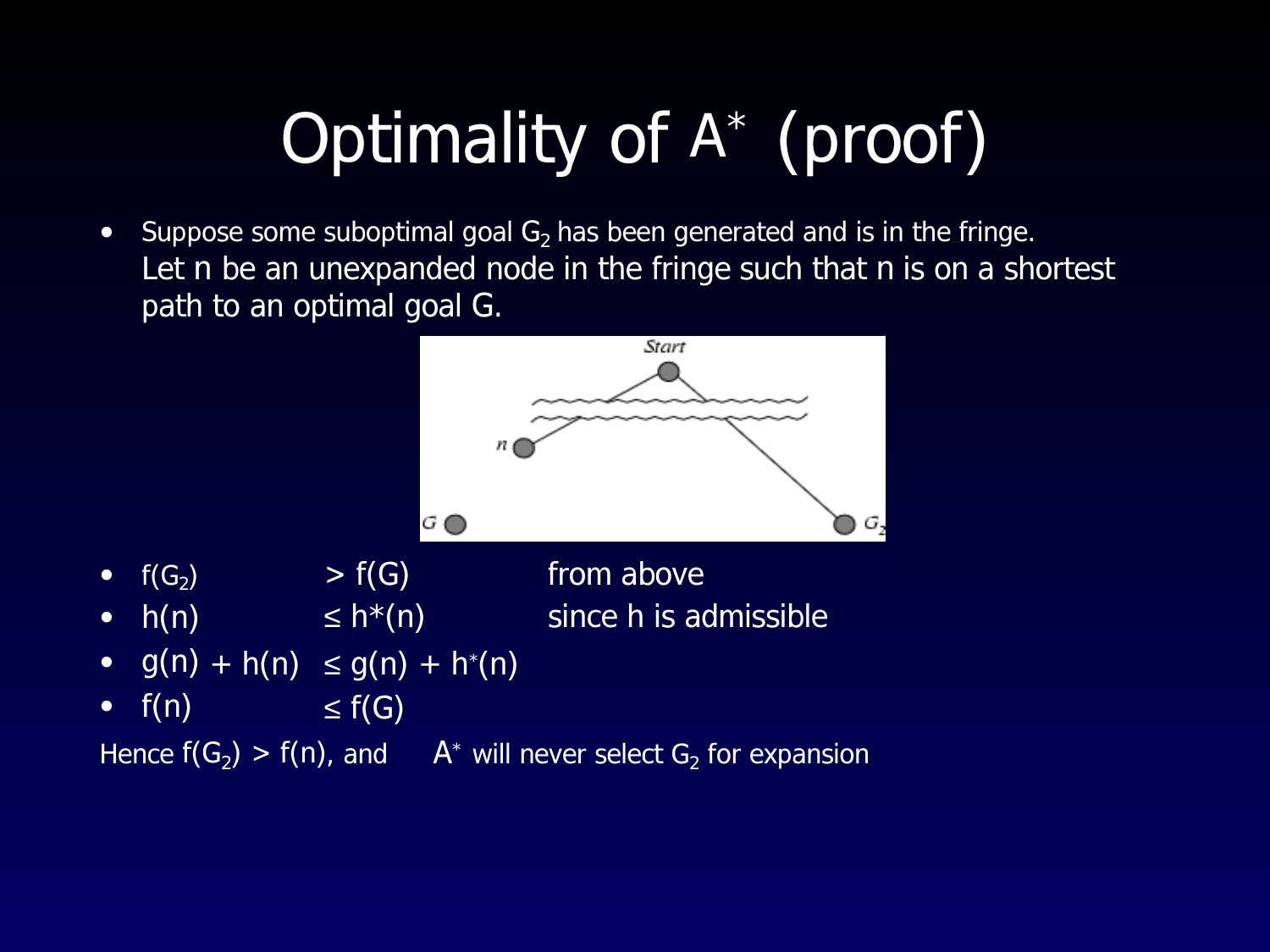

A*
Optimality
of
(proof)
Suppose some suboptimal goal G2 has been generated and is in the fringe.
•
Let n be an unexpanded node in the fringe
that n
such
is
on
a
shortest
G.
path to
an
optimal goal

•
•
•
•
f(G2)
h(n)
g(n)
f(n)
> f(G)
≤ h*(n)
≤ g(n) + h*(n)
≤ f(G)
from above
since h is admissible
+
h(n)
Hence f(G2) > f(n), and
A*
will never select G2 for expansion